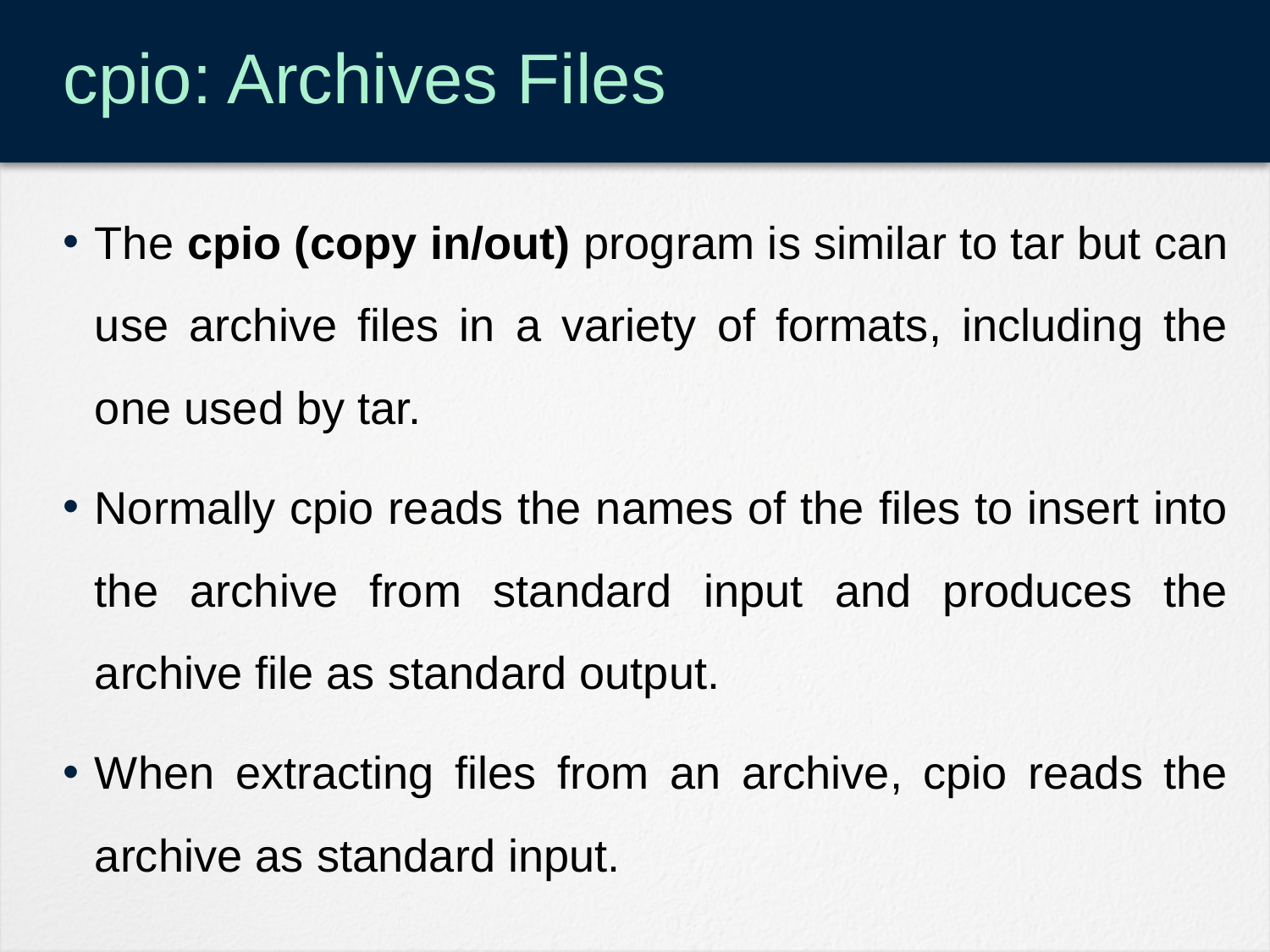

# cpio: Archives Files
The cpio (copy in/out) program is similar to tar but can use archive files in a variety of formats, including the one used by tar.
Normally cpio reads the names of the files to insert into the archive from standard input and produces the archive file as standard output.
When extracting files from an archive, cpio reads the archive as standard input.